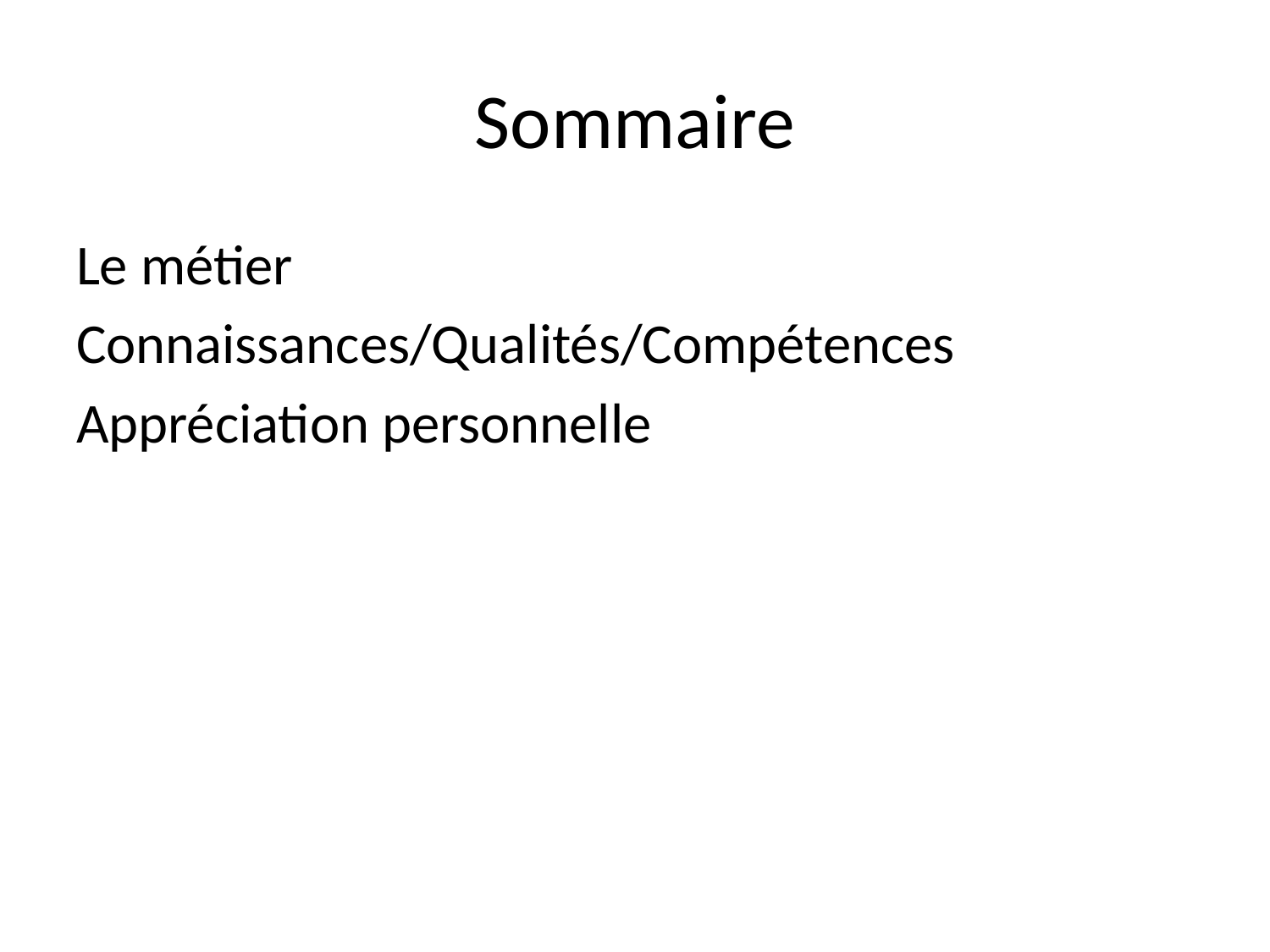

# Sommaire
Le métier
Connaissances/Qualités/Compétences
Appréciation personnelle